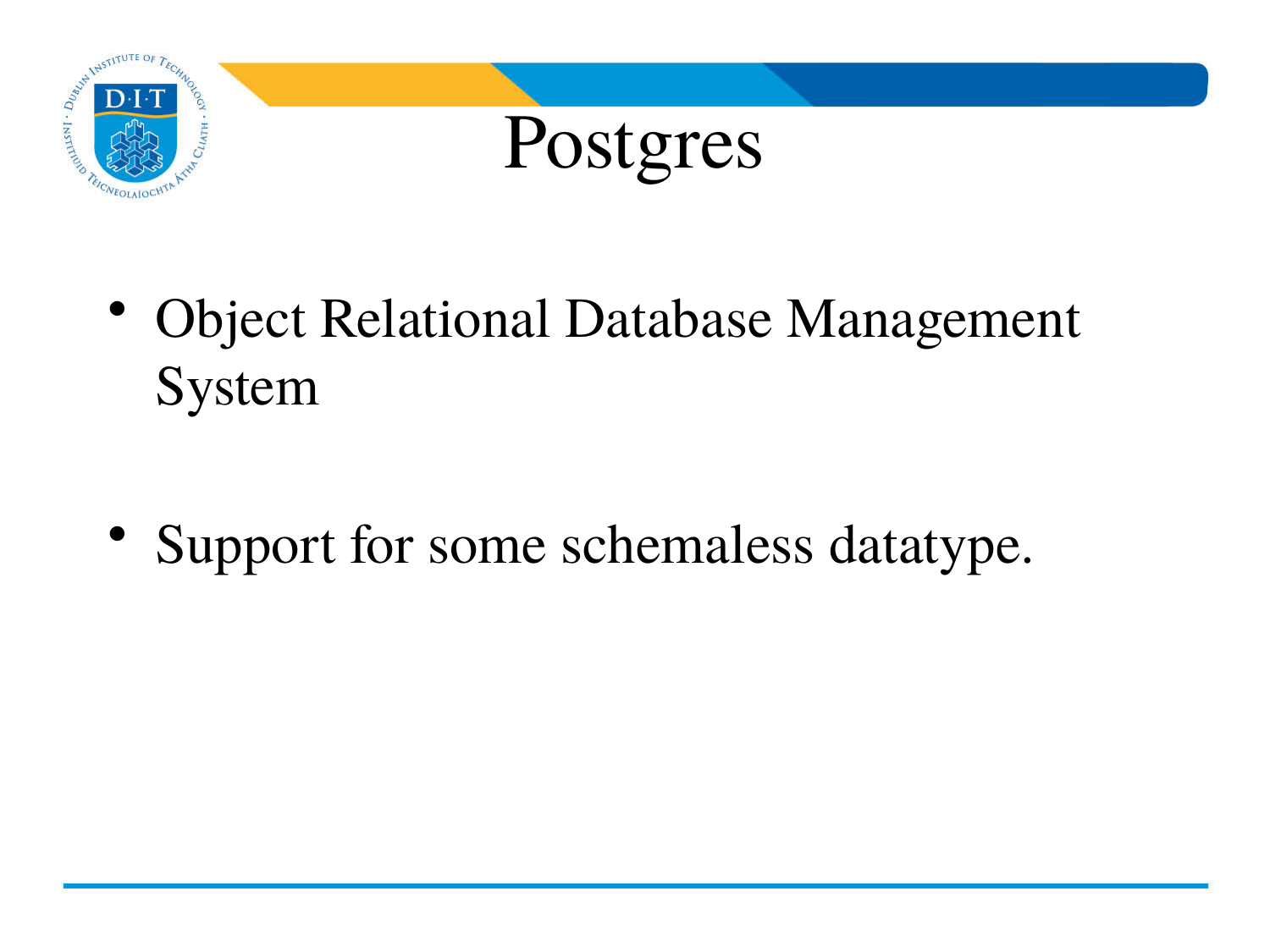

# Postgres
Object Relational Database Management System

Support for some schemaless datatype.